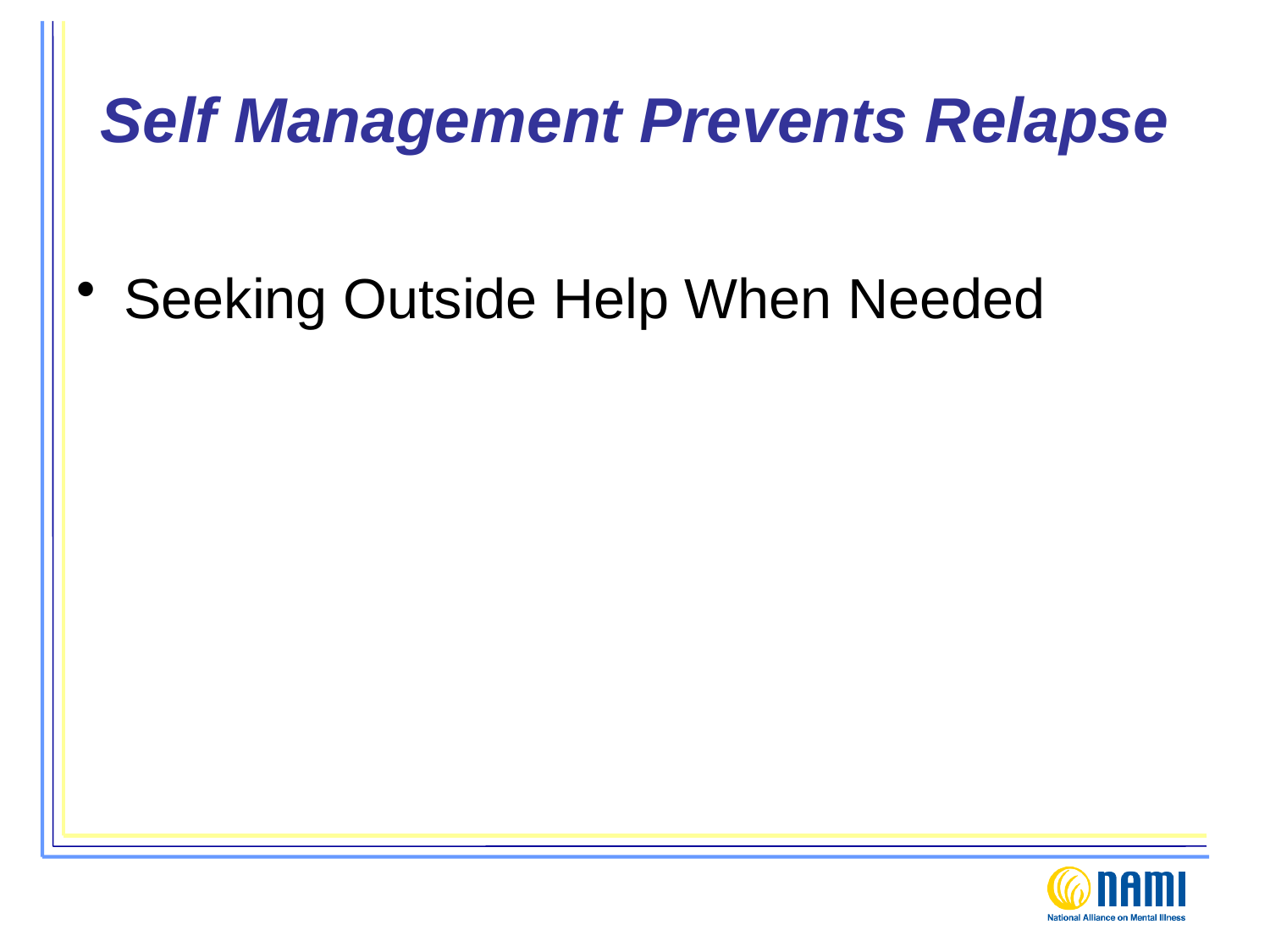

# Self Management Prevents Relapse
Seeking Outside Help When Needed